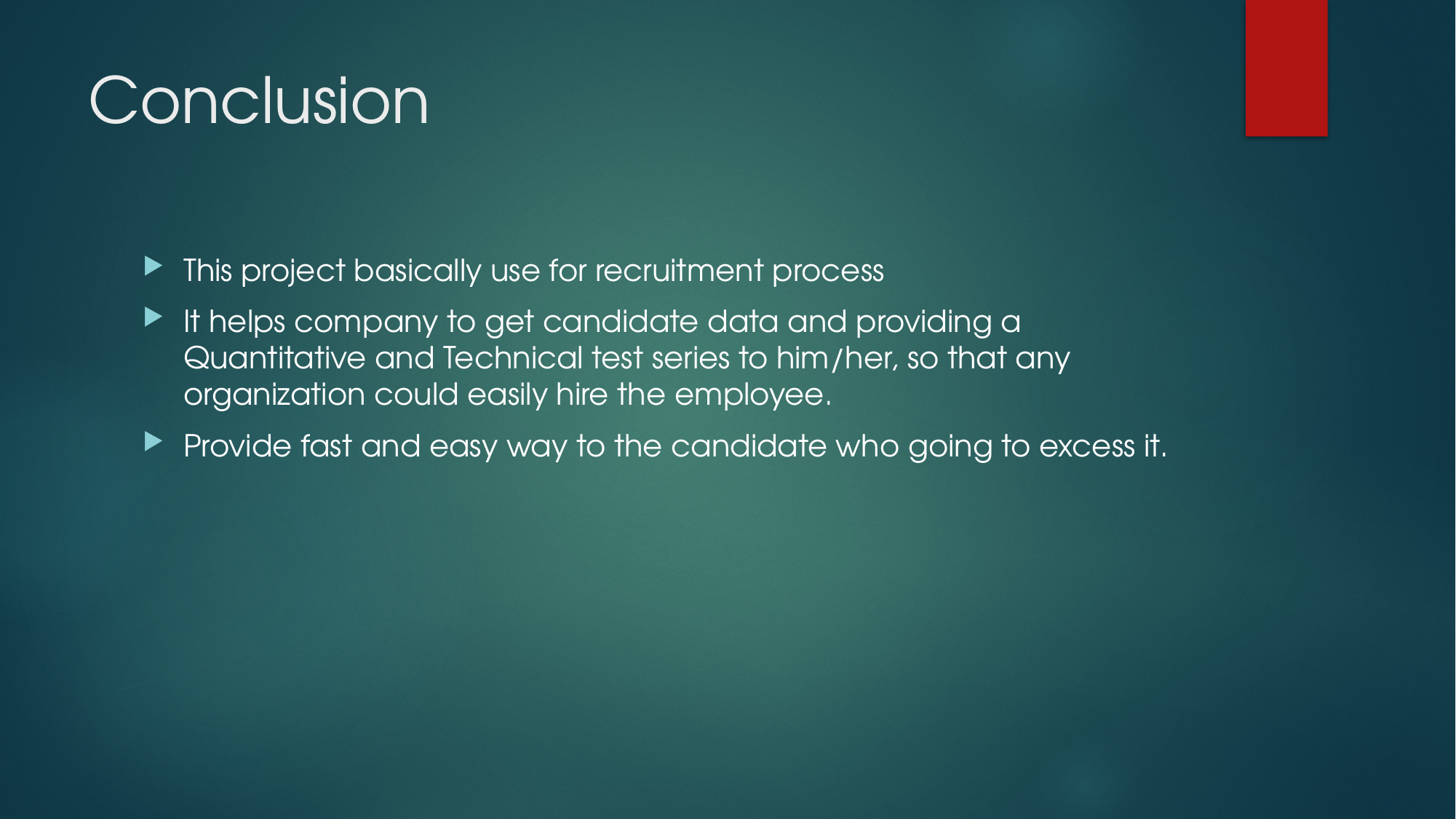

# Conclusion
This project basically use for recruitment process
It helps company to get candidate data and providing a Quantitative and Technical test series to him/her, so that any organization could easily hire the employee.
Provide fast and easy way to the candidate who going to excess it.